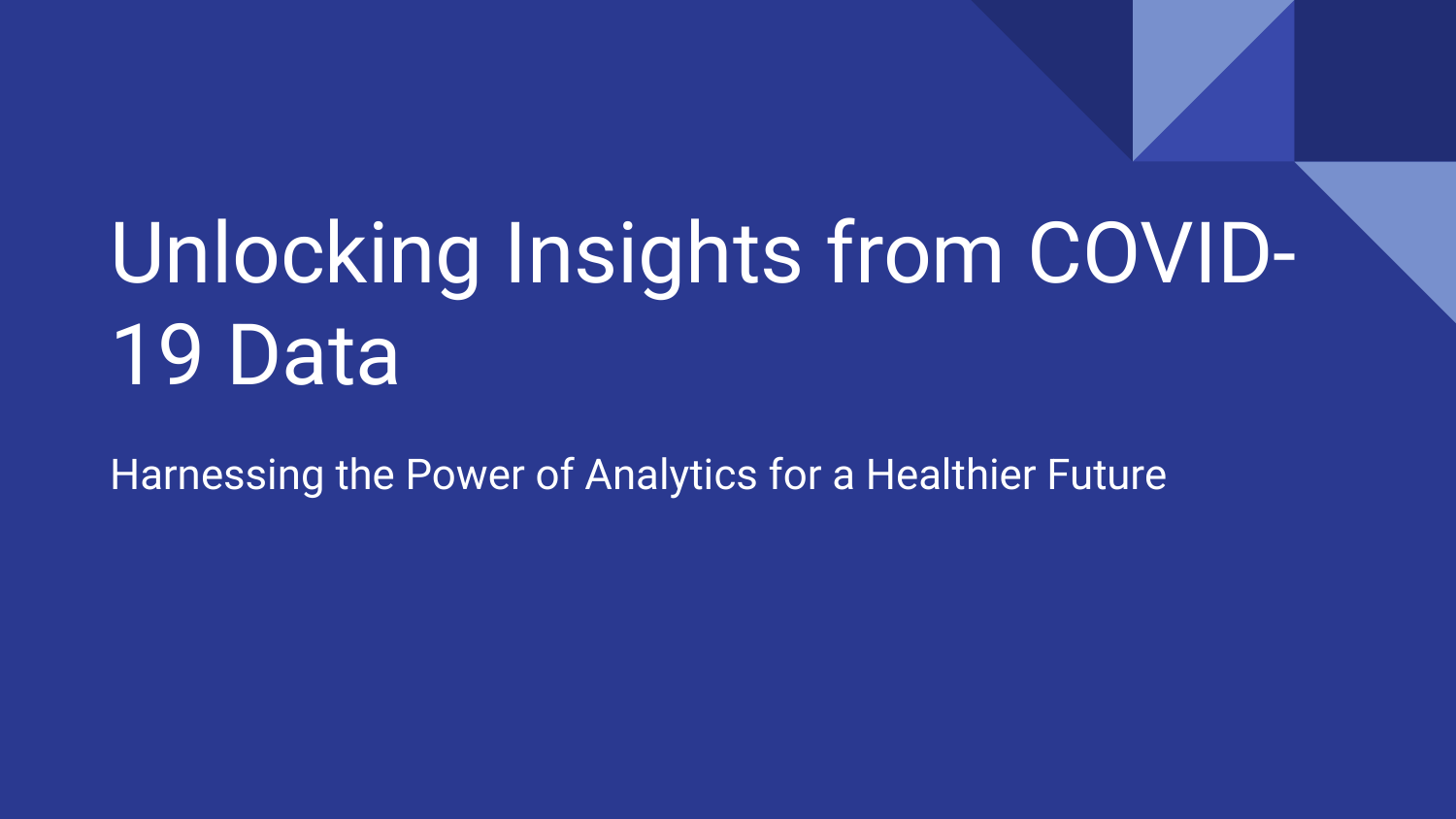

# Unlocking Insights from COVID-19 Data
Harnessing the Power of Analytics for a Healthier Future